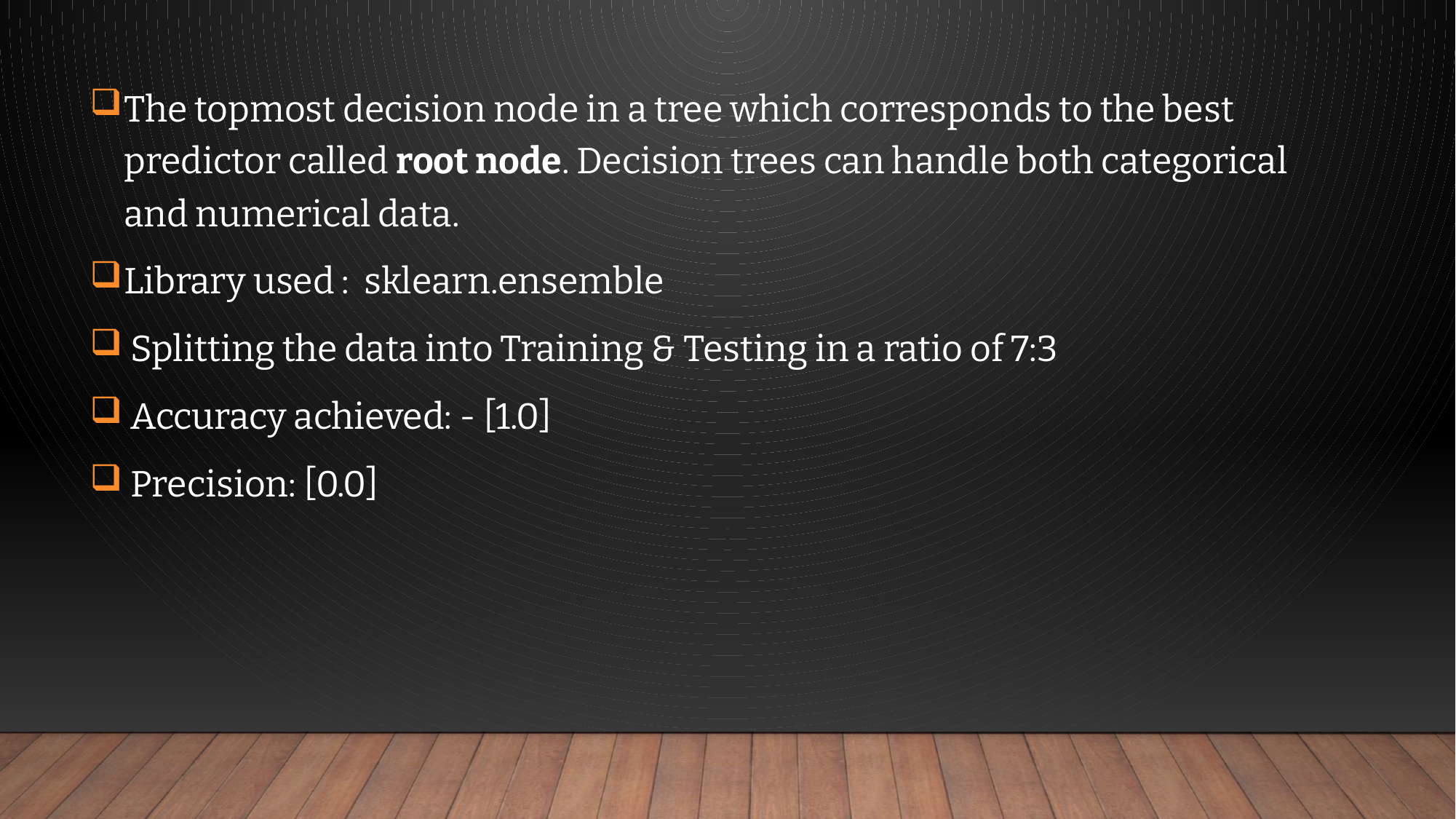

The topmost decision node in a tree which corresponds to the best predictor called root node. Decision trees can handle both categorical and numerical data.
Library used :  sklearn.ensemble
Splitting the data into Training & Testing in a ratio of 7:3
Accuracy achieved: - [1.0]
Precision: [0.0]